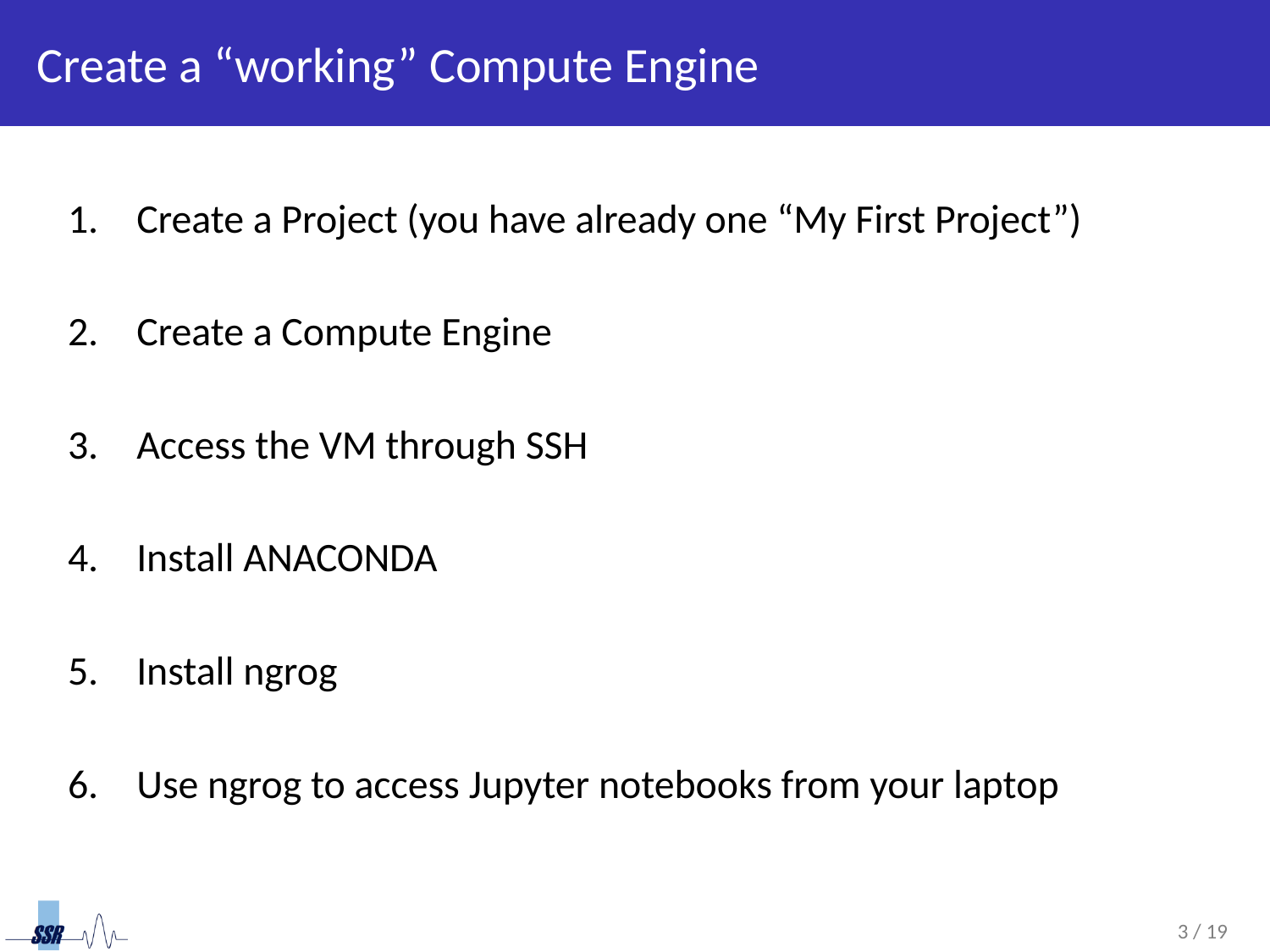

# Create a “working” Compute Engine
Create a Project (you have already one “My First Project”)

Create a Compute Engine

Access the VM through SSH

Install ANACONDA

Install ngrog

Use ngrog to access Jupyter notebooks from your laptop